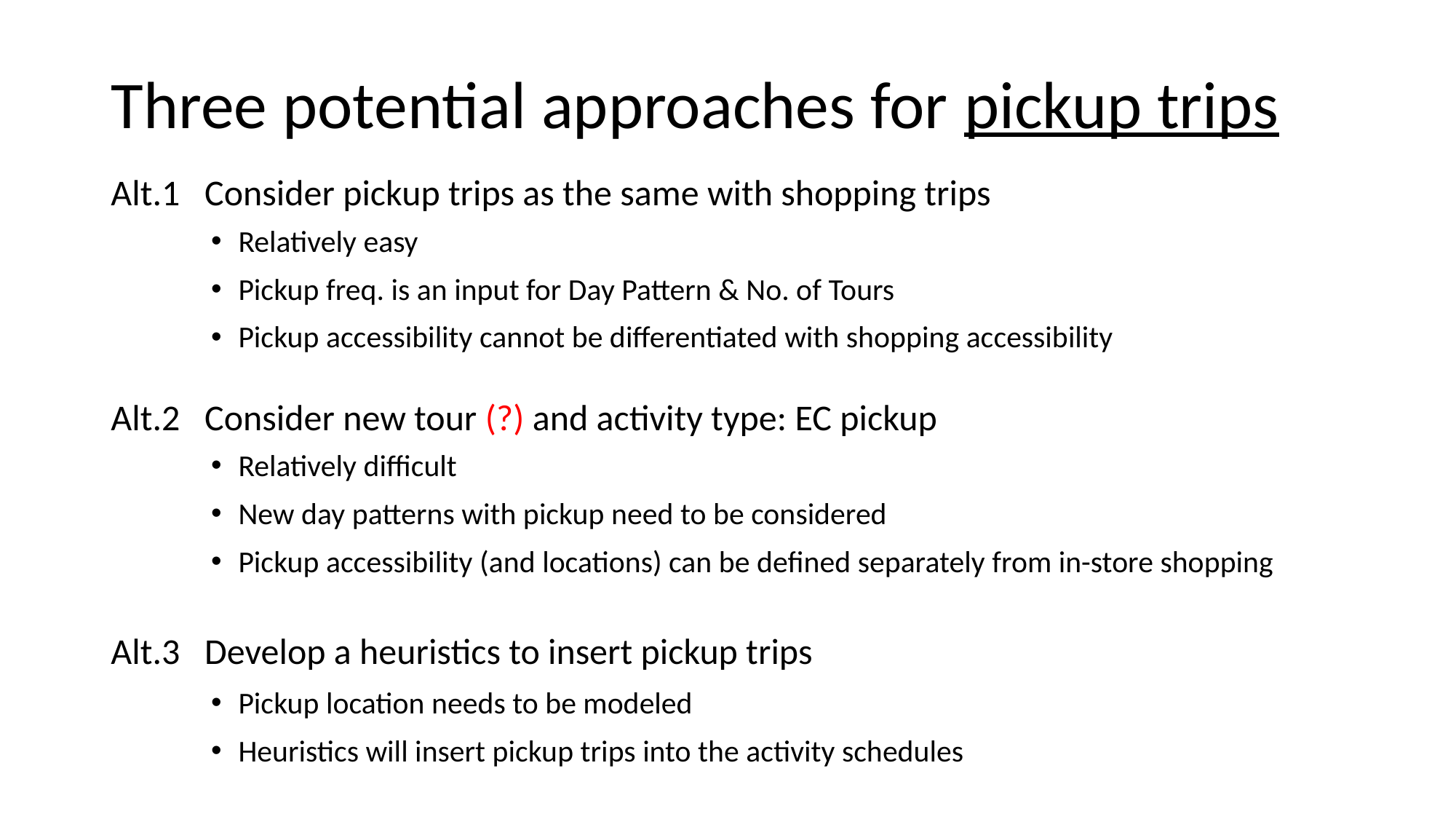

# Three potential approaches for pickup trips
Alt.1   Consider pickup trips as the same with shopping trips
Relatively easy
Pickup freq. is an input for Day Pattern & No. of Tours
Pickup accessibility cannot be differentiated with shopping accessibility
Alt.2   Consider new tour (?) and activity type: EC pickup
Relatively difficult
New day patterns with pickup need to be considered
Pickup accessibility (and locations) can be defined separately from in-store shopping
Alt.3   Develop a heuristics to insert pickup trips
Pickup location needs to be modeled
Heuristics will insert pickup trips into the activity schedules